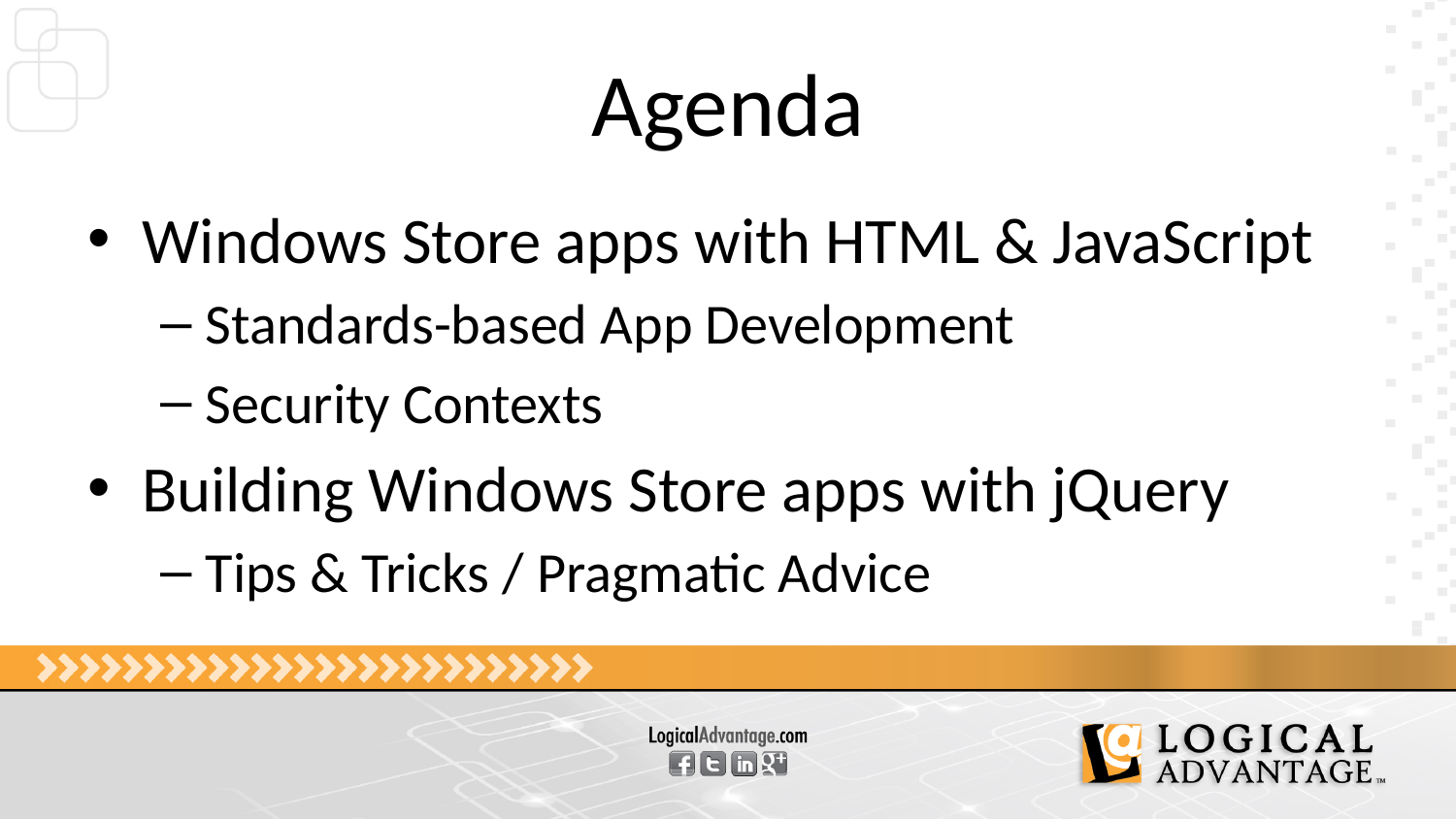

# Agenda
Windows Store apps with HTML & JavaScript
Standards-based App Development
Security Contexts
Building Windows Store apps with jQuery
Tips & Tricks / Pragmatic Advice